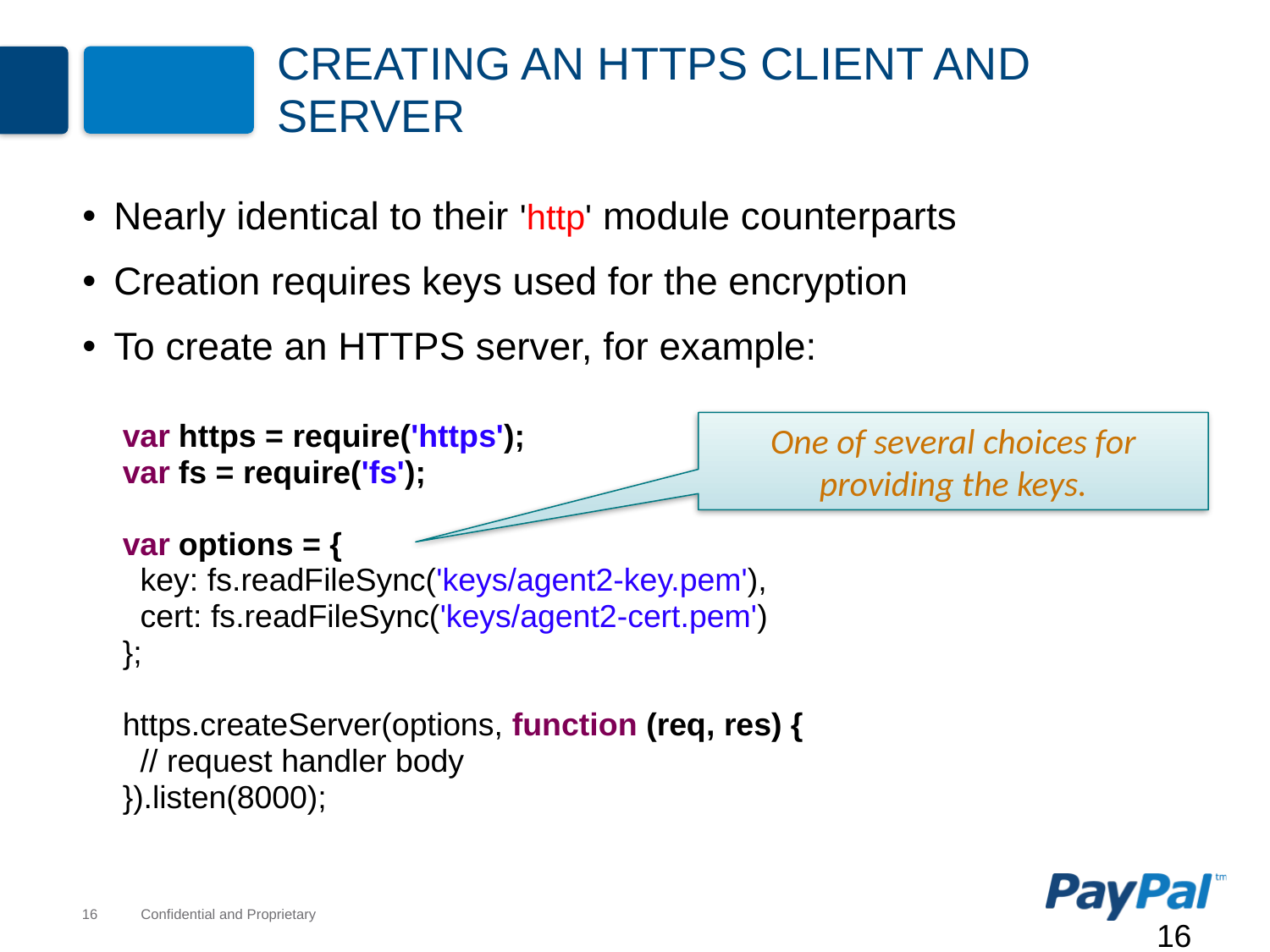

# Creating an HTTPS Client and Server
Nearly identical to their 'http' module counterparts
Creation requires keys used for the encryption
To create an HTTPS server, for example:
var https = require('https');
var fs = require('fs');
var options = {
  key: fs.readFileSync('keys/agent2-key.pem'),
  cert: fs.readFileSync('keys/agent2-cert.pem')
};
https.createServer(options, function (req, res) {
  // request handler body
}).listen(8000);
One of several choices for providing the keys.
16